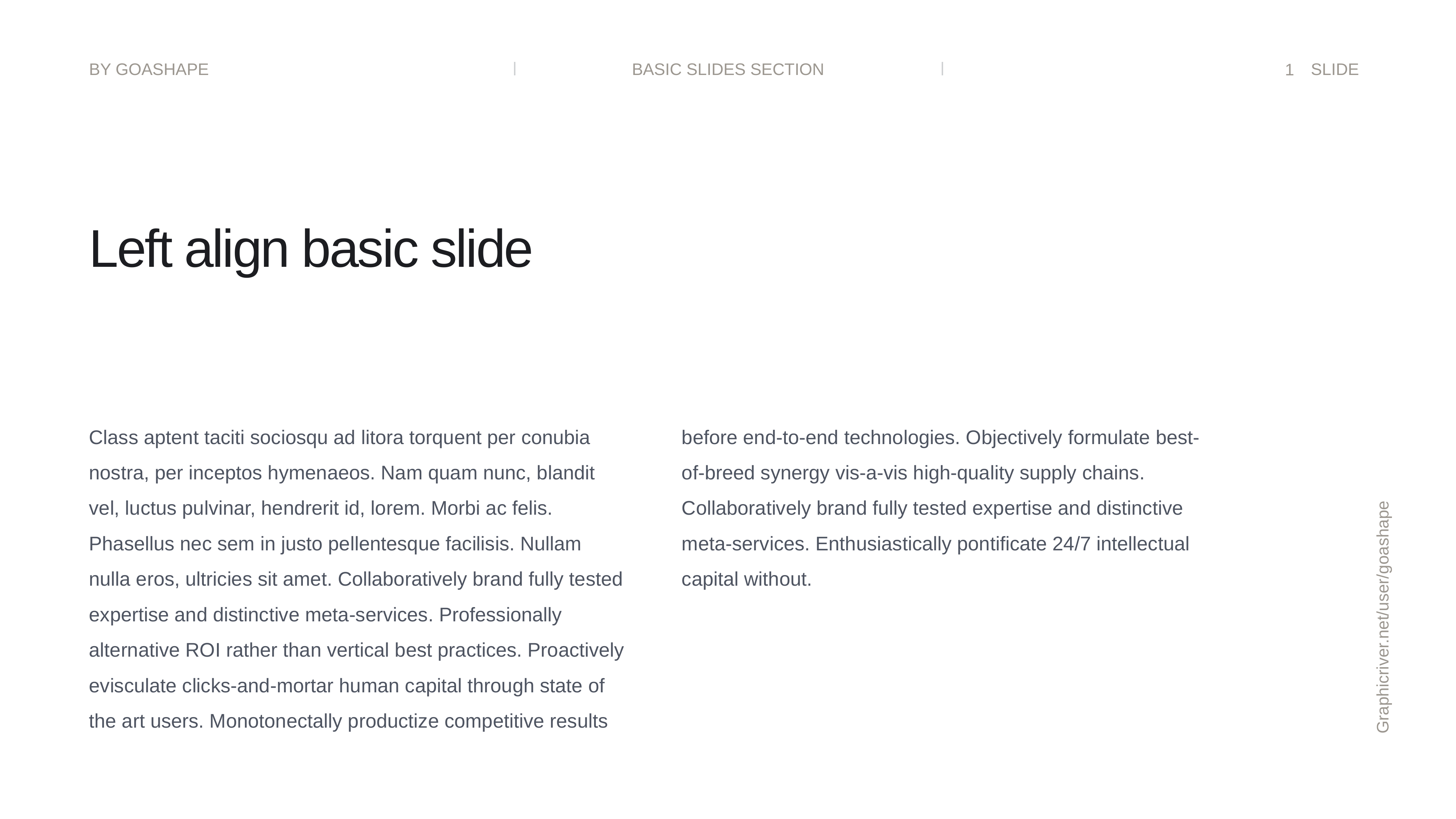

1
# Left align basic slide
Class aptent taciti sociosqu ad litora torquent per conubia nostra, per inceptos hymenaeos. Nam quam nunc, blandit vel, luctus pulvinar, hendrerit id, lorem. Morbi ac felis. Phasellus nec sem in justo pellentesque facilisis. Nullam nulla eros, ultricies sit amet. Collaboratively brand fully tested expertise and distinctive meta-services. Professionally alternative ROI rather than vertical best practices. Proactively evisculate clicks-and-mortar human capital through state of the art users. Monotonectally productize competitive results before end-to-end technologies. Objectively formulate best-of-breed synergy vis-a-vis high-quality supply chains. Collaboratively brand fully tested expertise and distinctive meta-services. Enthusiastically pontificate 24/7 intellectual capital without.